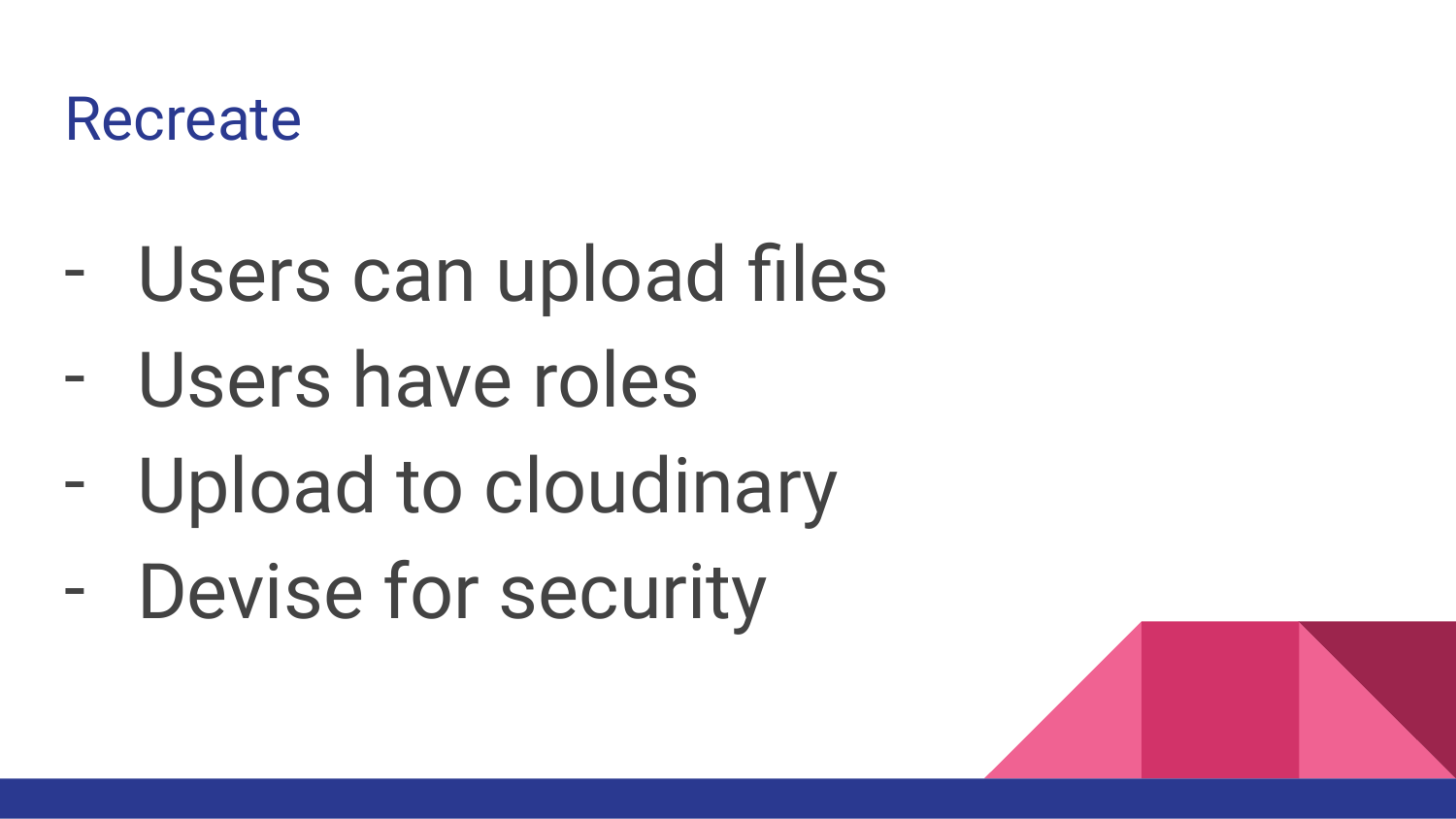

# Recreate
Users can upload files
Users have roles
Upload to cloudinary
Devise for security